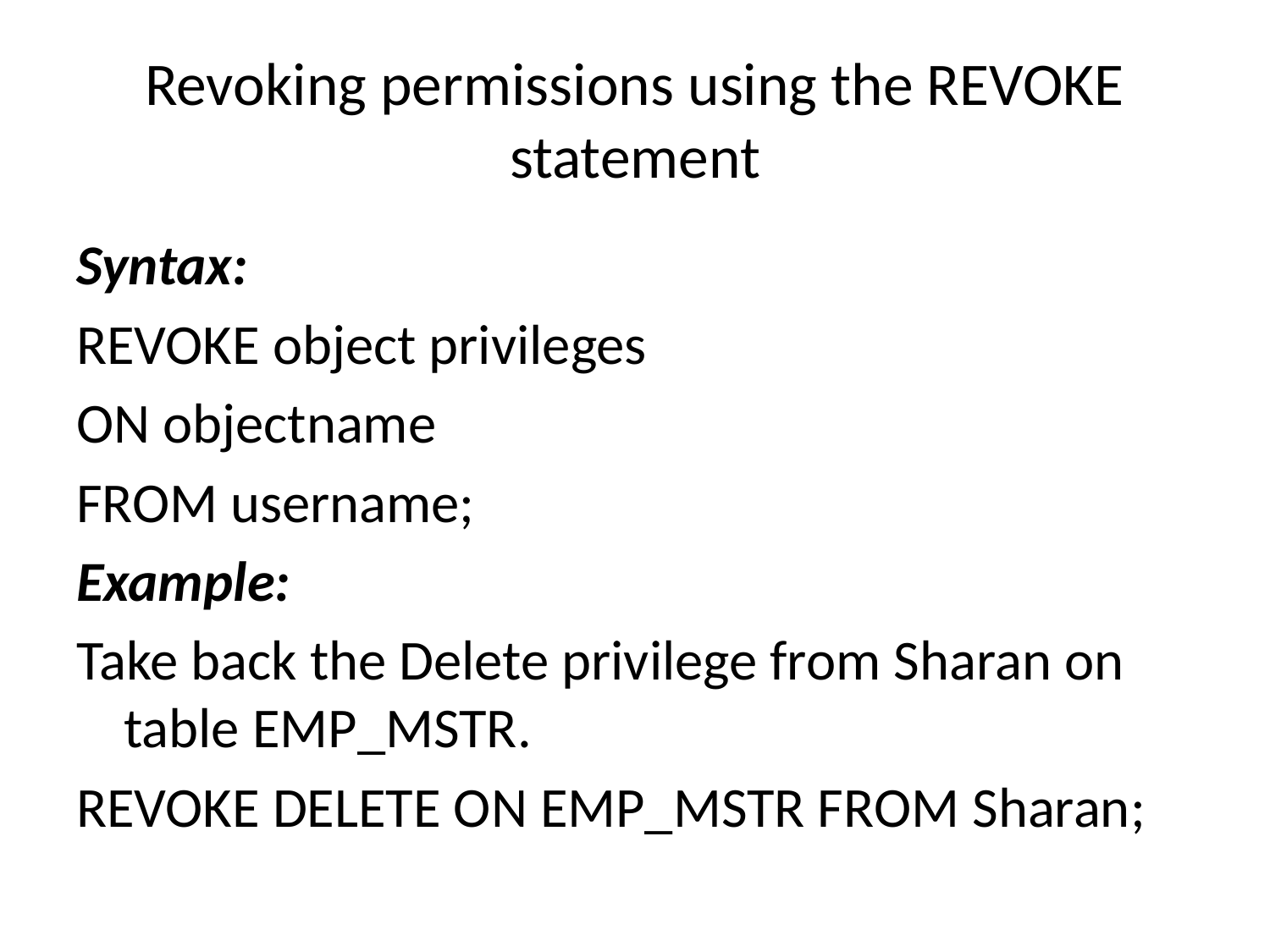

# Revoking permissions using the REVOKE statement
Syntax:
REVOKE object privileges
ON objectname
FROM username;
Example:
Take back the Delete privilege from Sharan on table EMP_MSTR.
REVOKE DELETE ON EMP_MSTR FROM Sharan;